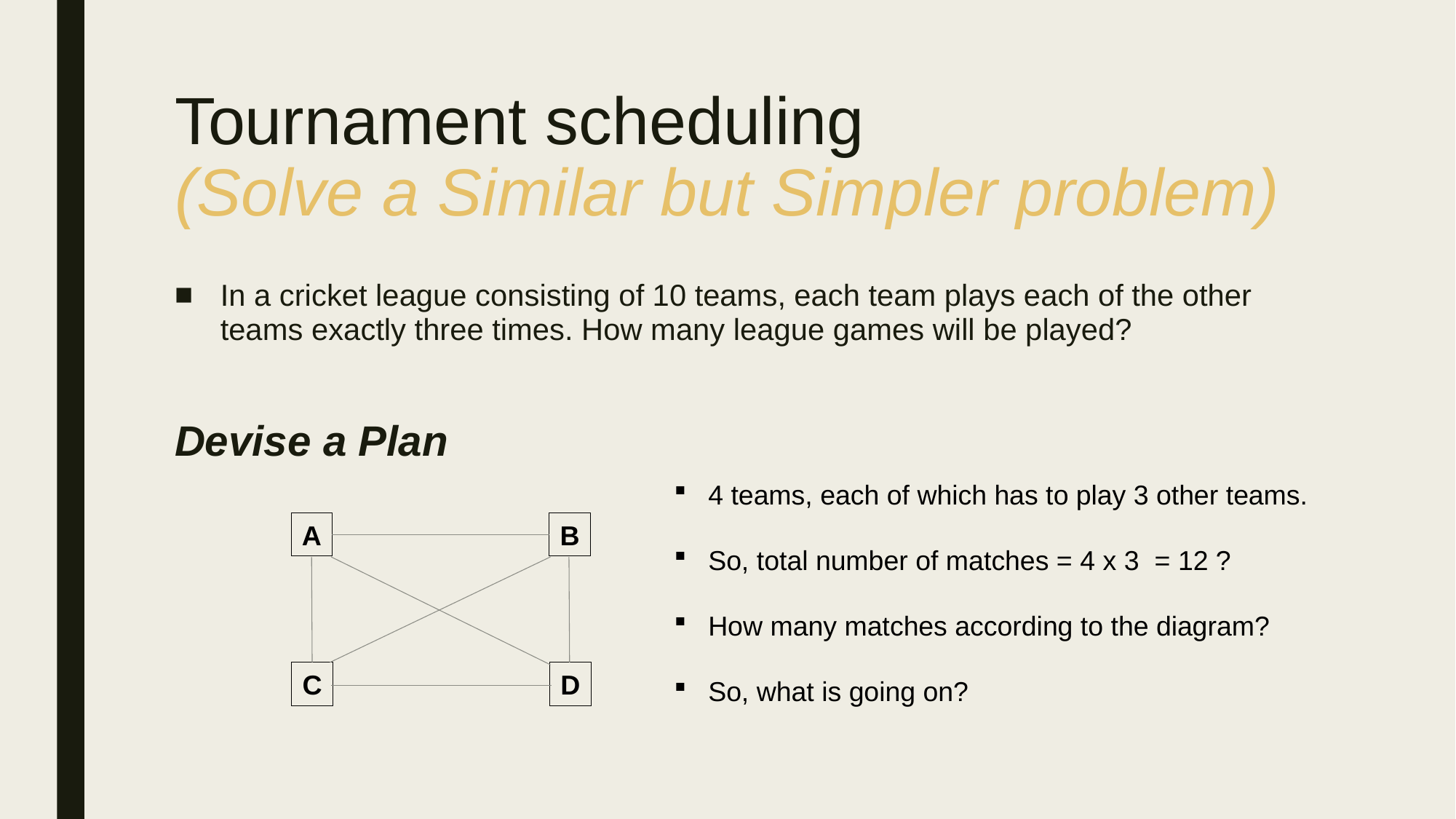

# Tournament scheduling (Solve a Similar but Simpler problem)
In a cricket league consisting of 10 teams, each team plays each of the other teams exactly three times. How many league games will be played?

Devise a Plan
4 teams, each of which has to play 3 other teams.

So, total number of matches = 4 x 3  = 12 ?

How many matches according to the diagram?

So, what is going on?
A
B
C
D